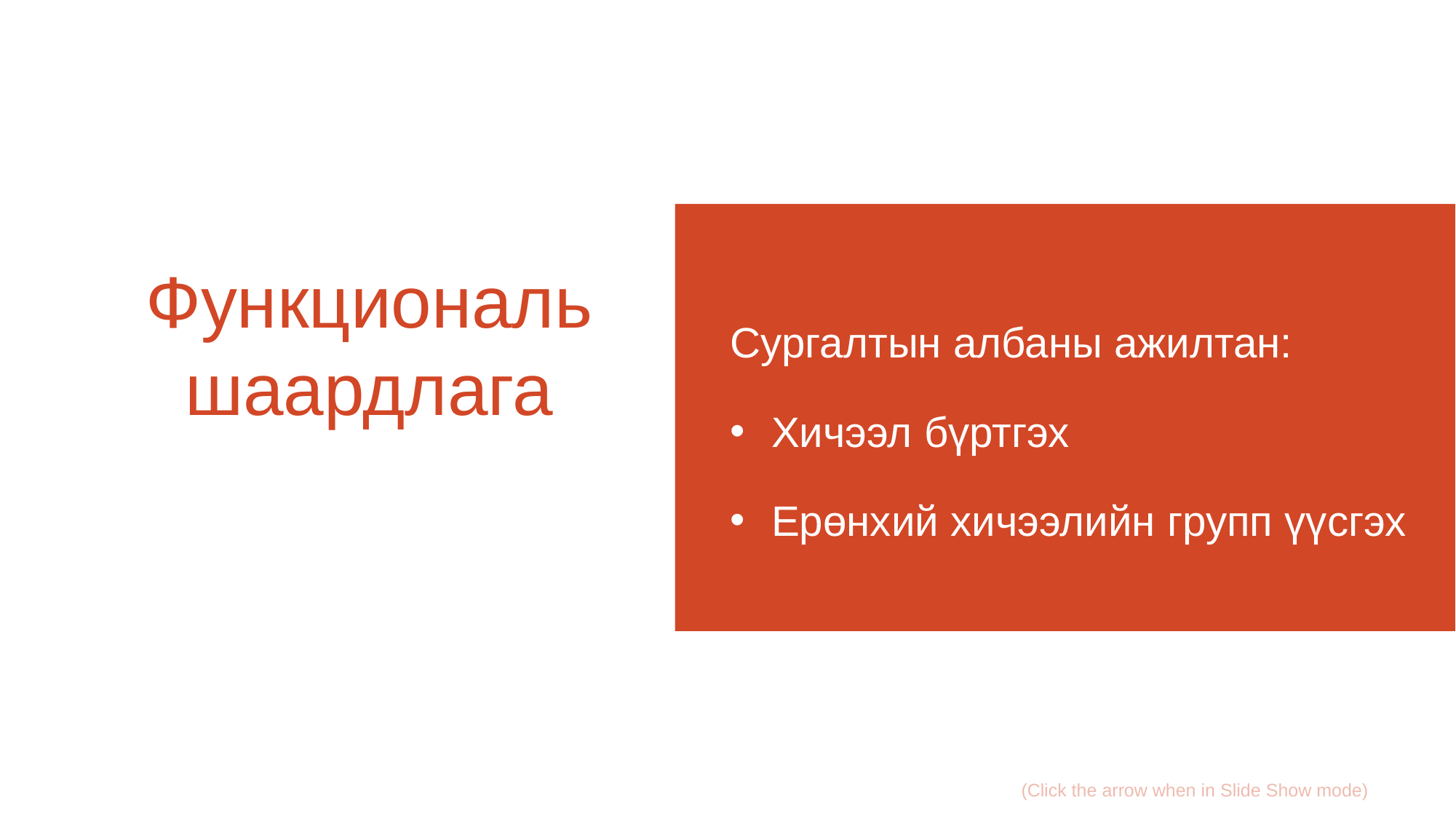

# Функциональ шаардлага
Сургалтын албаны ажилтан:
Хичээл бүртгэх
Ерөнхий хичээлийн групп үүсгэх
(Click the arrow when in Slide Show mode)